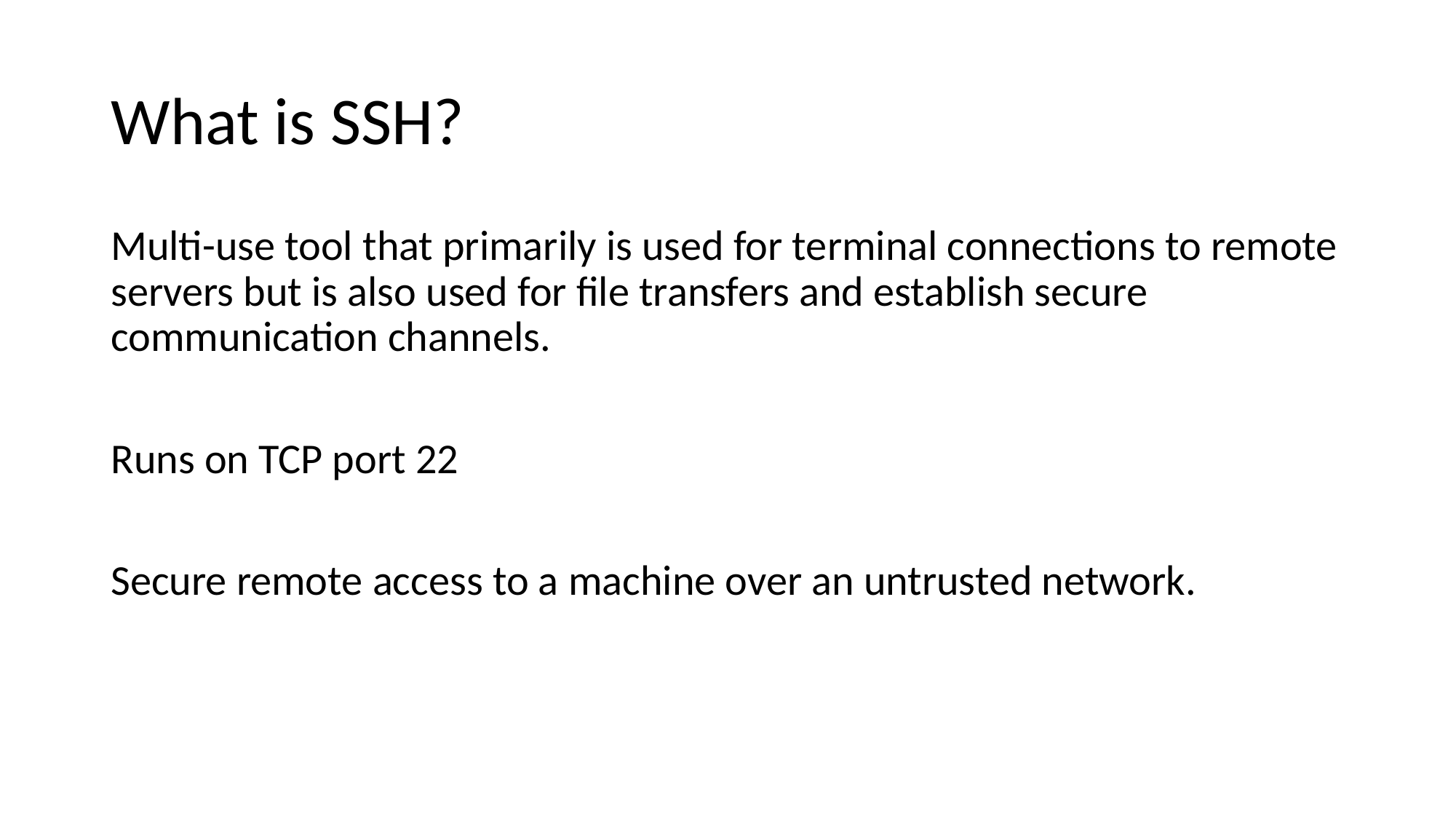

# What is SSH?
Multi-use tool that primarily is used for terminal connections to remote servers but is also used for file transfers and establish secure communication channels.

Runs on TCP port 22

Secure remote access to a machine over an untrusted network.